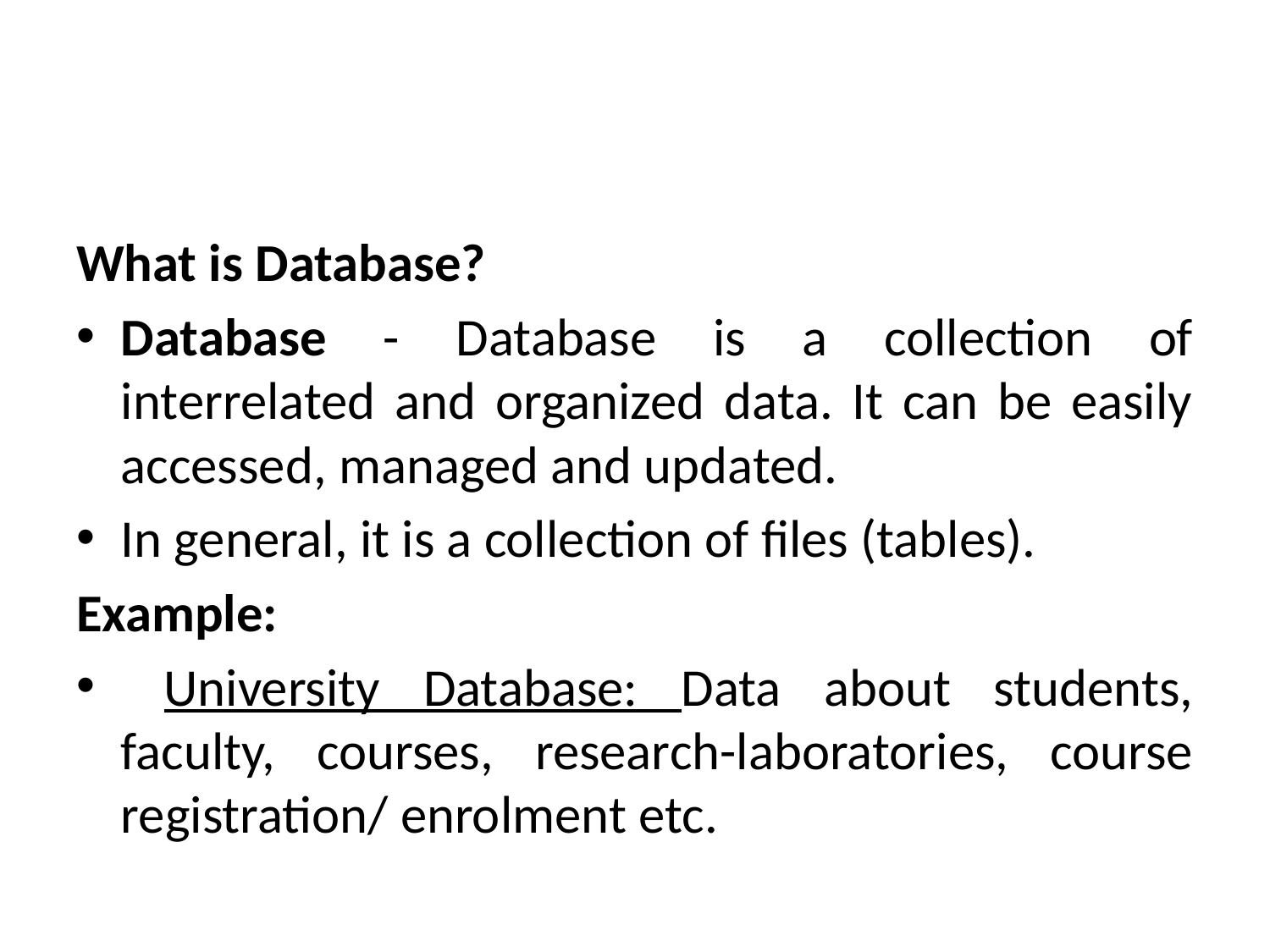

#
What is Database?
Database - Database is a collection of interrelated and organized data. It can be easily accessed, managed and updated.
In general, it is a collection of files (tables).
Example:
 University Database: Data about students, faculty, courses, research-laboratories, course registration/ enrolment etc.